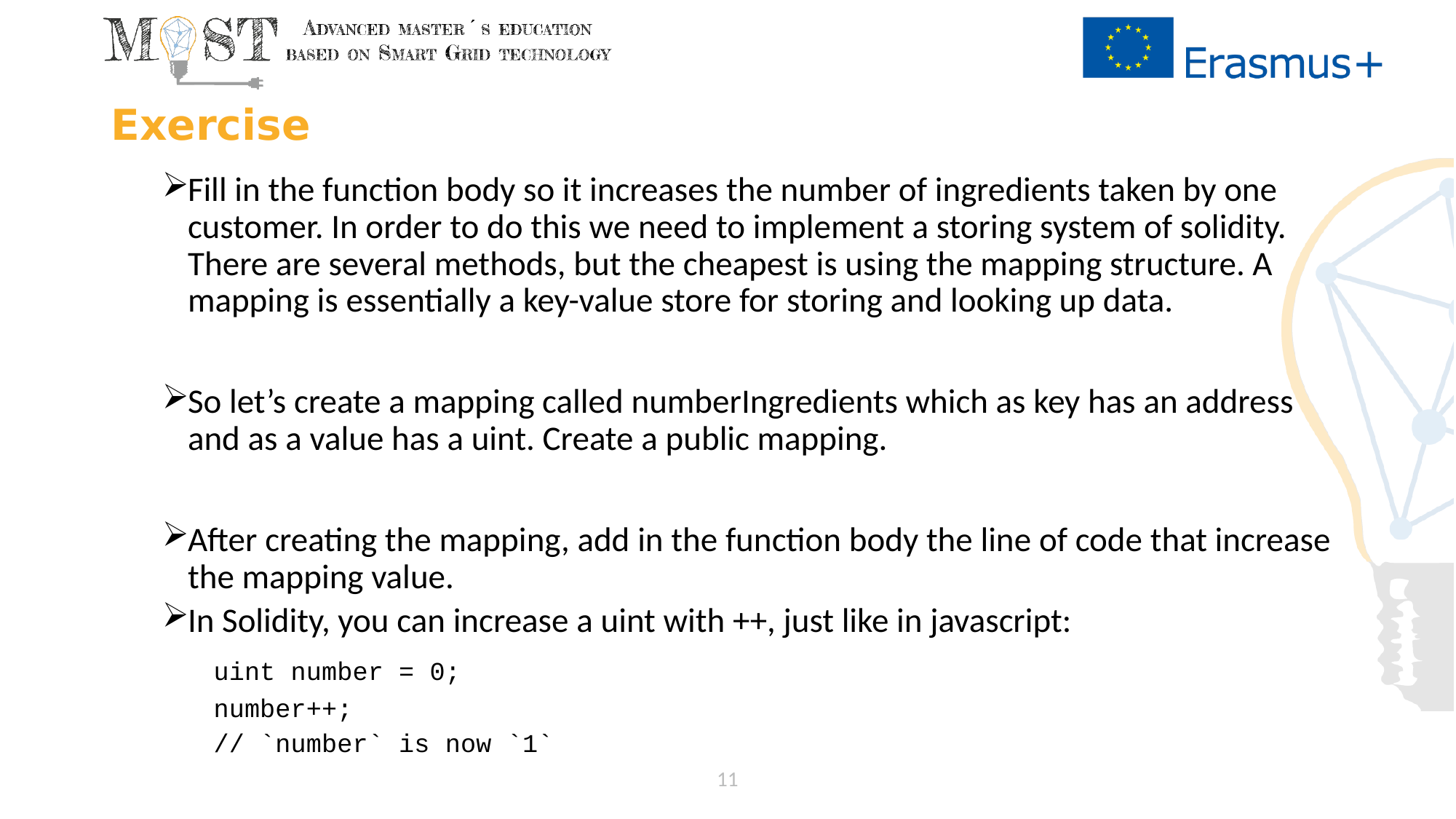

# Exercise
Fill in the function body so it increases the number of ingredients taken by one customer. In order to do this we need to implement a storing system of solidity. There are several methods, but the cheapest is using the mapping structure. A mapping is essentially a key-value store for storing and looking up data.

So let’s create a mapping called numberIngredients which as key has an address and as a value has a uint. Create a public mapping.

After creating the mapping, add in the function body the line of code that increase the mapping value.
In Solidity, you can increase a uint with ++, just like in javascript:
	uint number = 0;
	number++;
	// `number` is now `1`
11